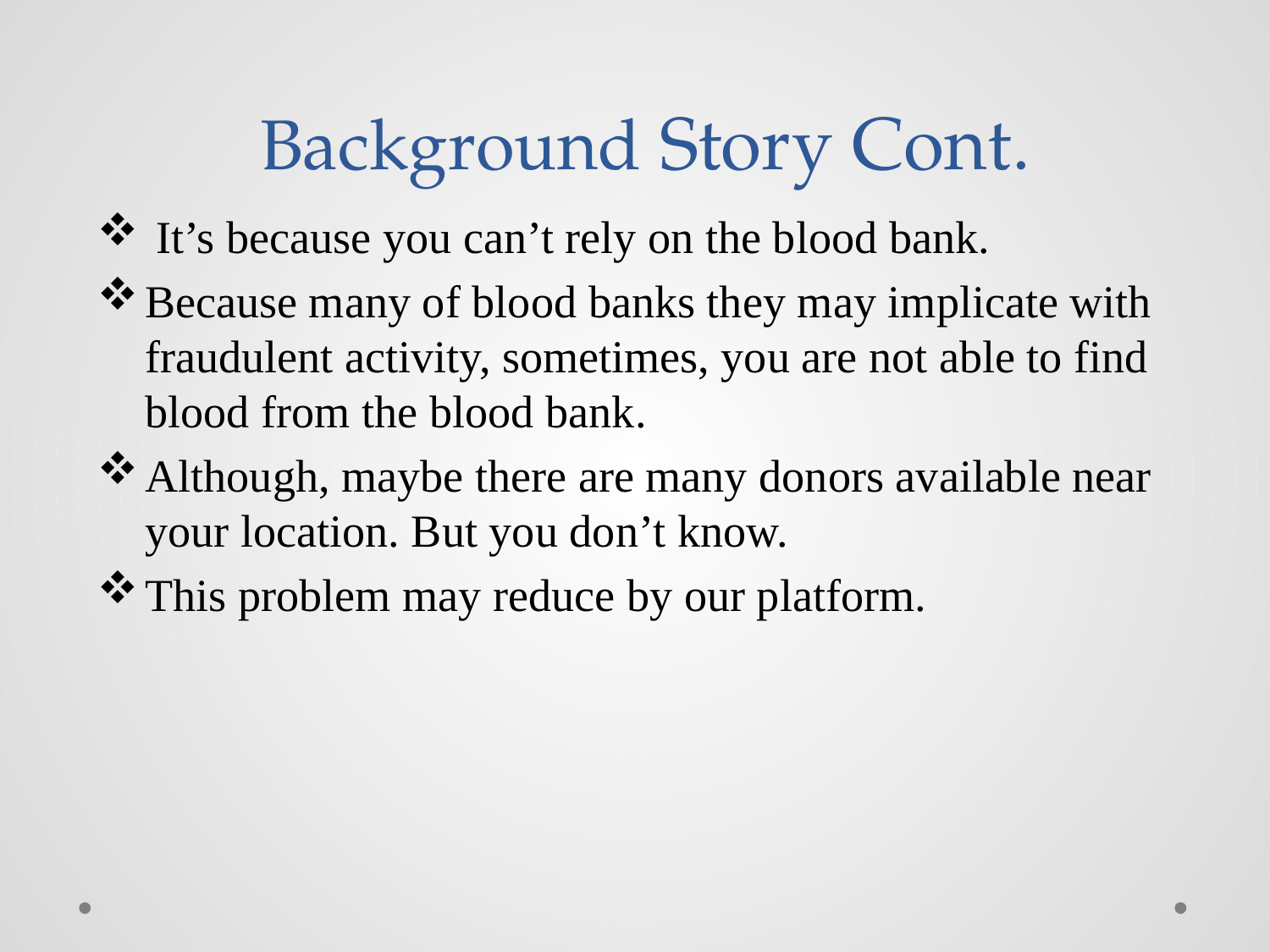

# Background Story Cont.
 It’s because you can’t rely on the blood bank.
Because many of blood banks they may implicate with fraudulent activity, sometimes, you are not able to find blood from the blood bank.
Although, maybe there are many donors available near your location. But you don’t know.
This problem may reduce by our platform.